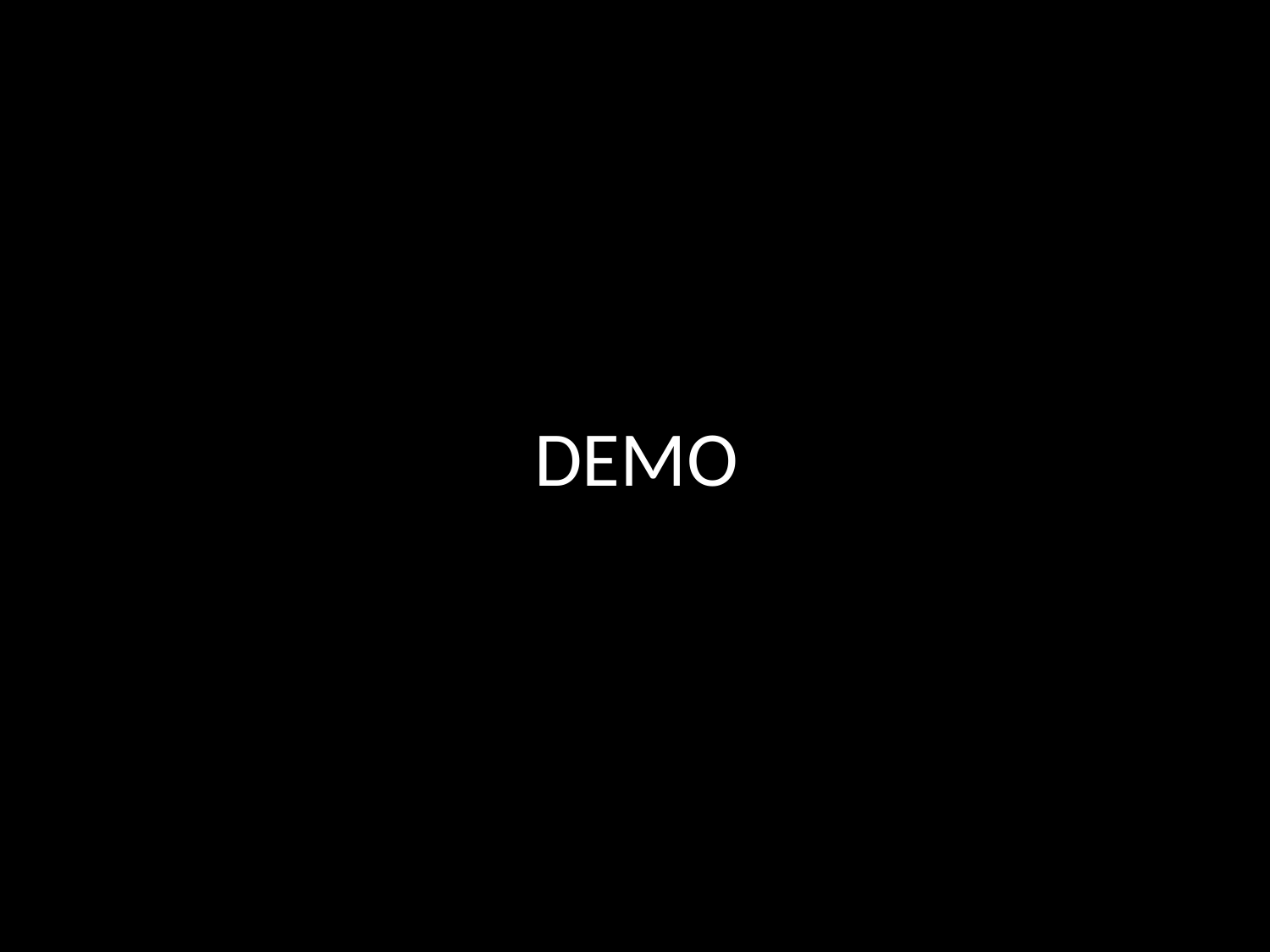

# DEMO
Pembangunan Single Sign-On untuk Autentikasi Pengguna Berbasis Token